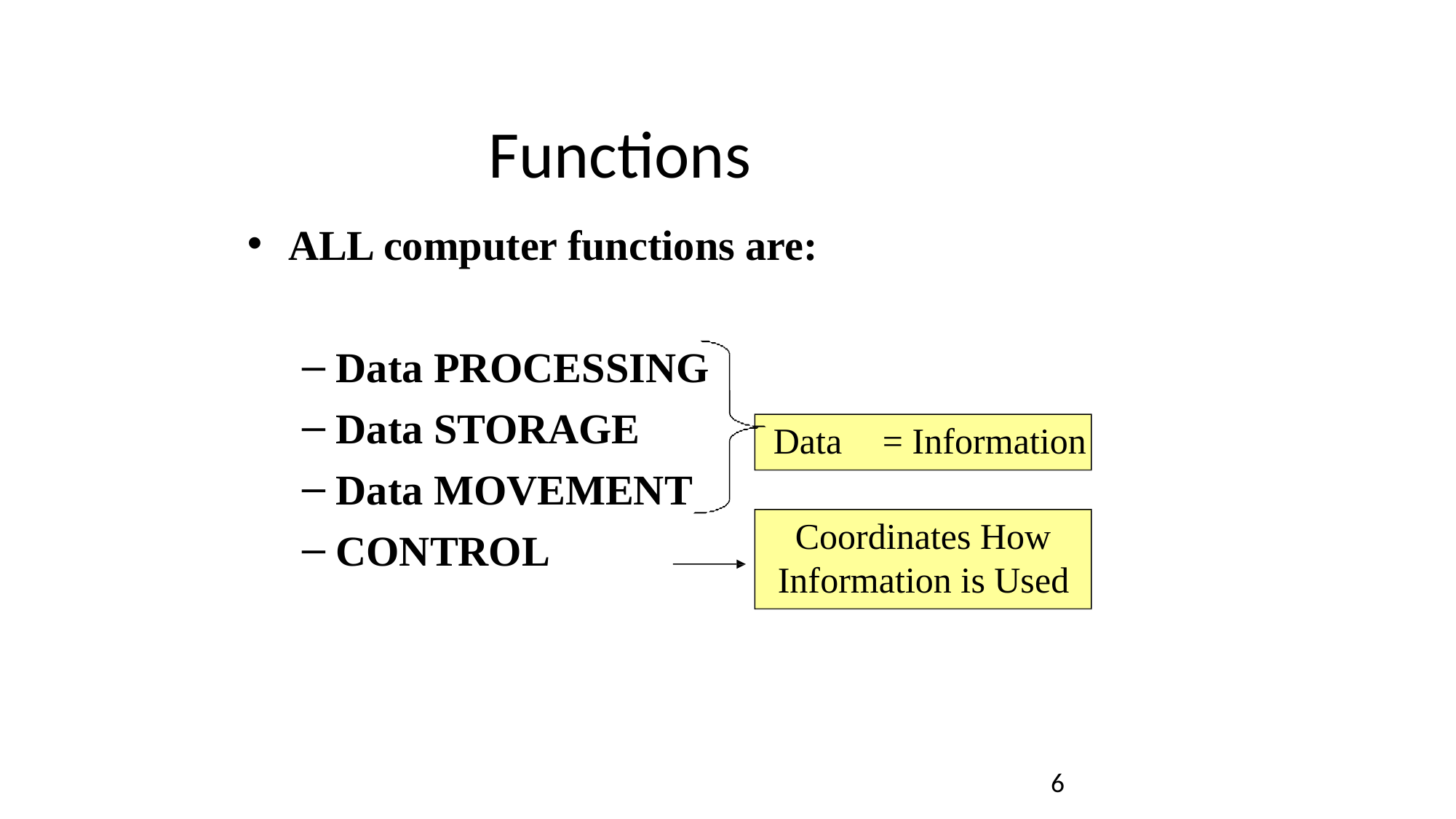

# Functions
ALL computer functions are:
Data PROCESSING
Data STORAGE
Data MOVEMENT
CONTROL

Data	= Information

Coordinates How  Information is Used

6